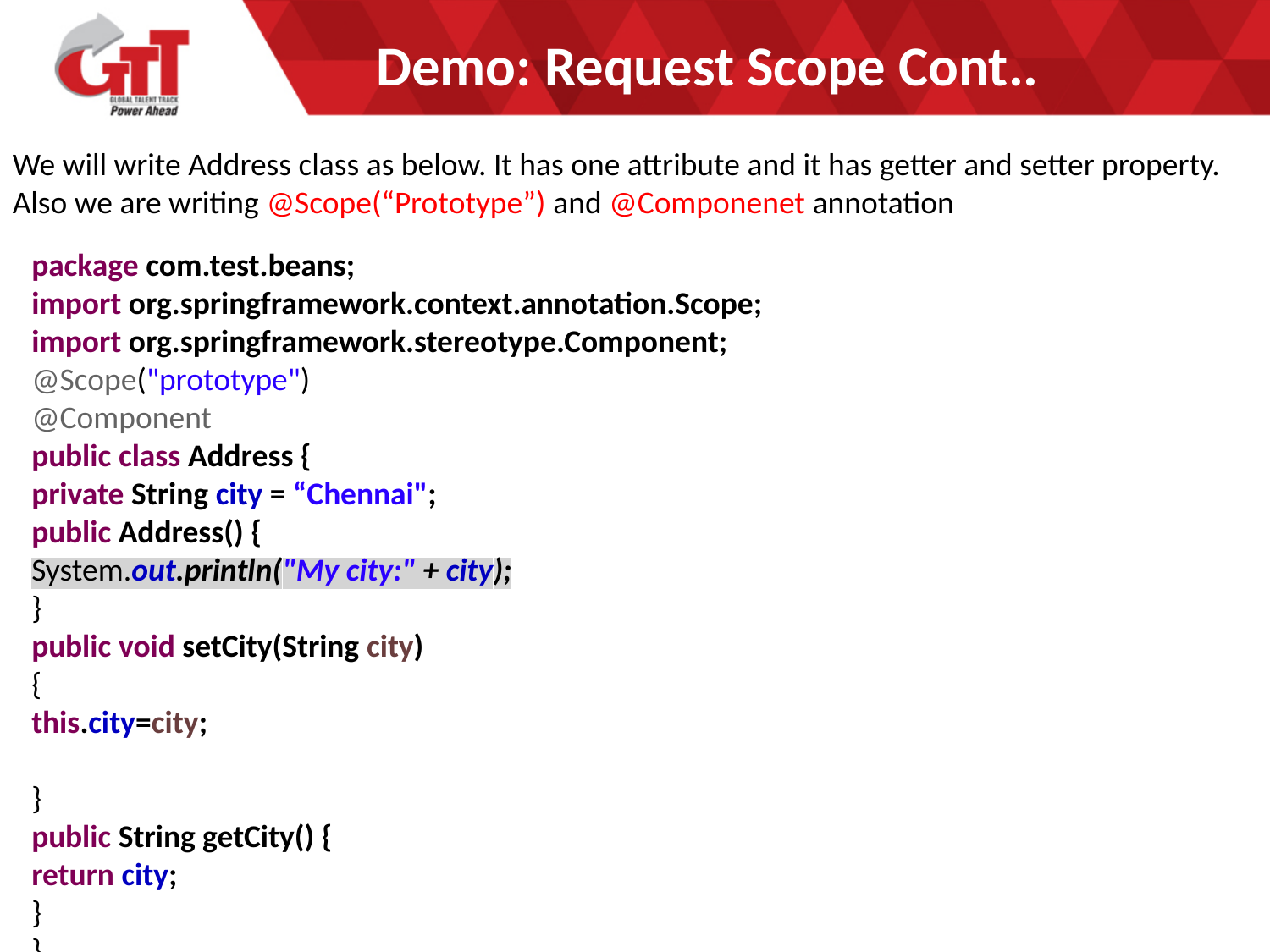

Demo: Request Scope Cont..
We will write Address class as below. It has one attribute and it has getter and setter property.
Also we are writing @Scope(“Prototype”) and @Componenet annotation
package com.test.beans;
import org.springframework.context.annotation.Scope;
import org.springframework.stereotype.Component;
@Scope("prototype")
@Component
public class Address {
private String city = “Chennai";
public Address() {
System.out.println("My city:" + city);
}
public void setCity(String city)
{
this.city=city;

}
public String getCity() {
return city;
}
}